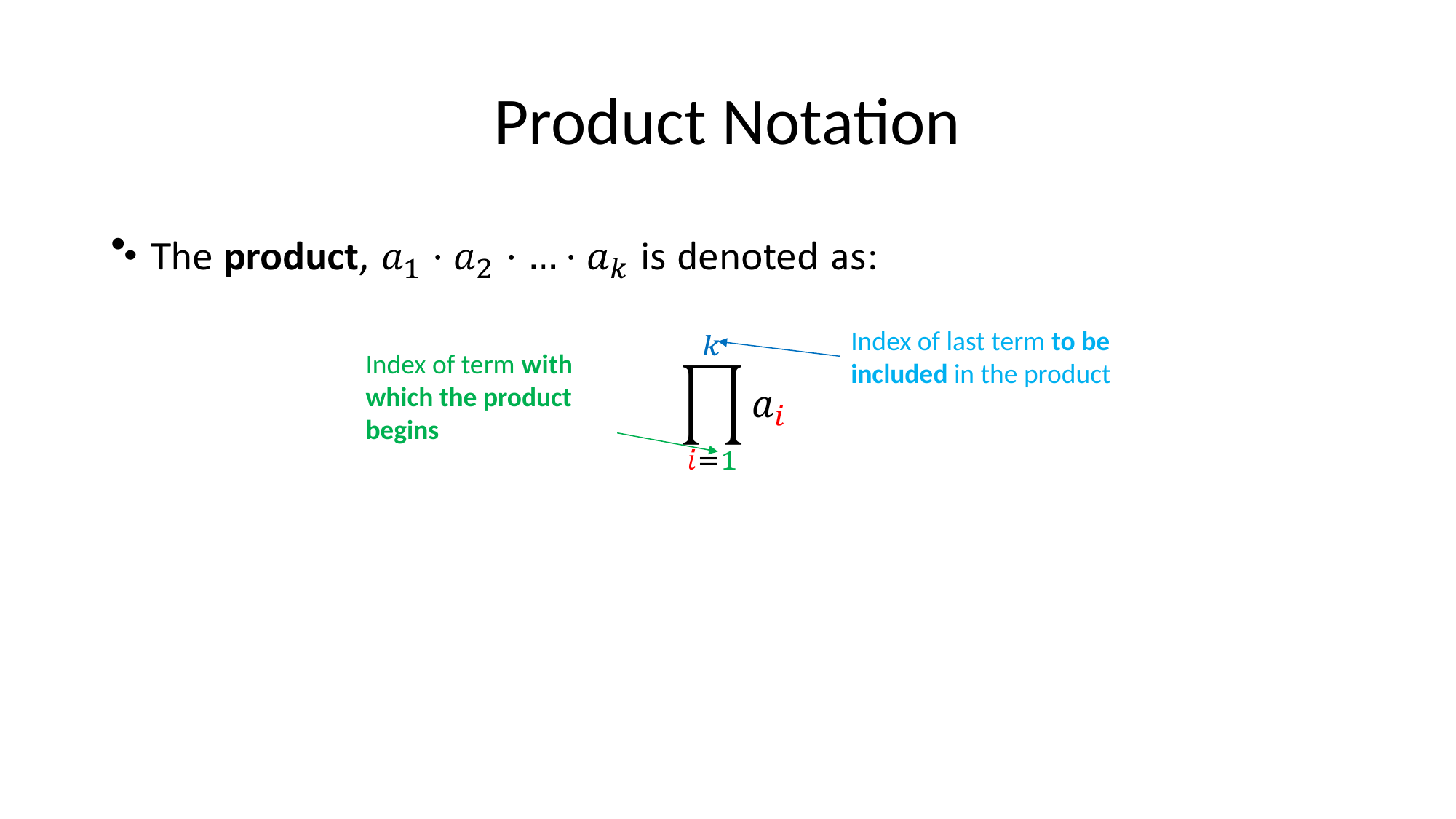

# Product Notation

Index of last term to be included in the product
Index of term with which the product begins